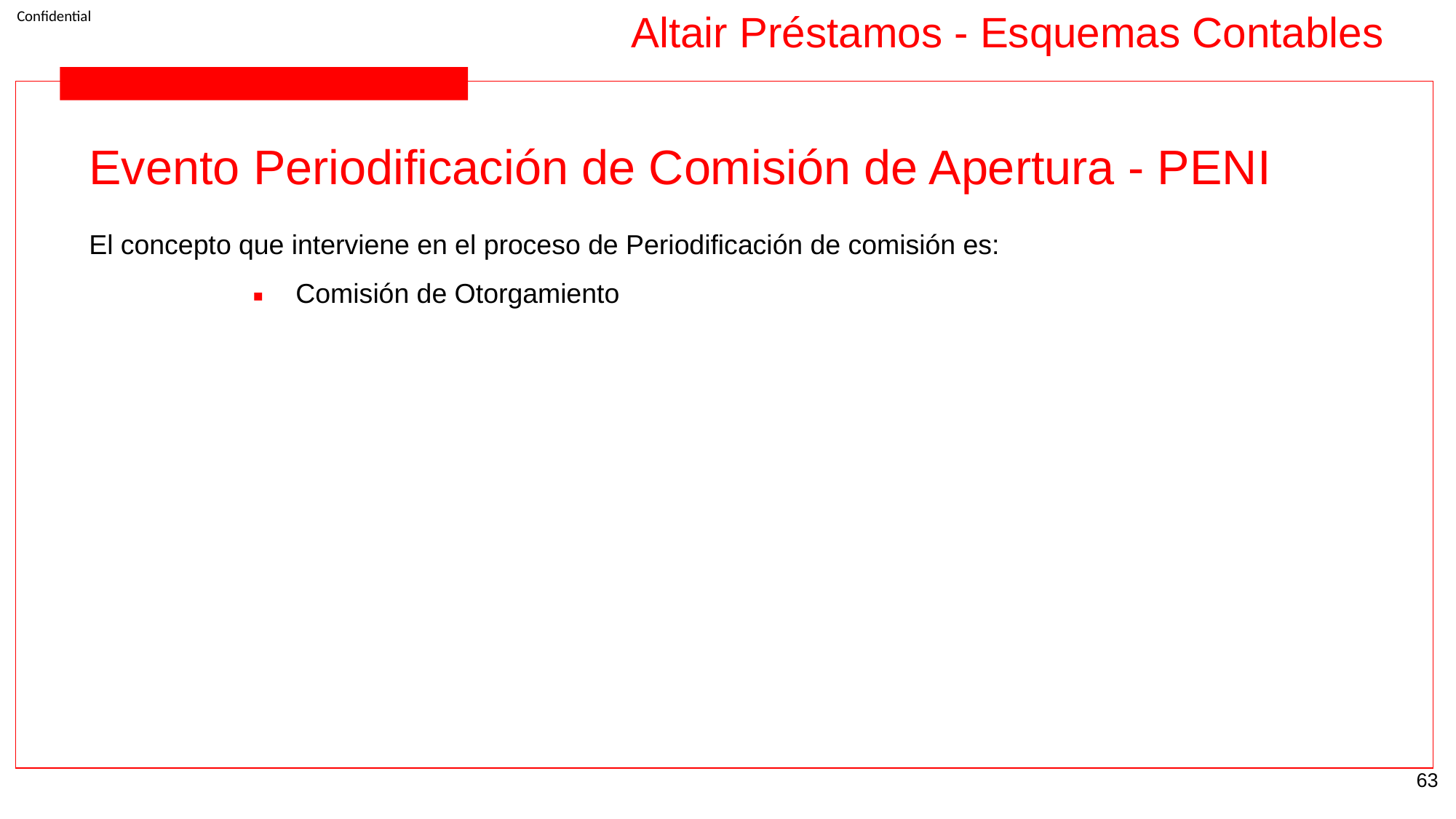

Altair Préstamos - Esquemas Contables

Evento Periodificación de Comisión de Apertura - PENI

El concepto que interviene en el proceso de Periodificación de comisión es:
Comisión de Otorgamiento
63